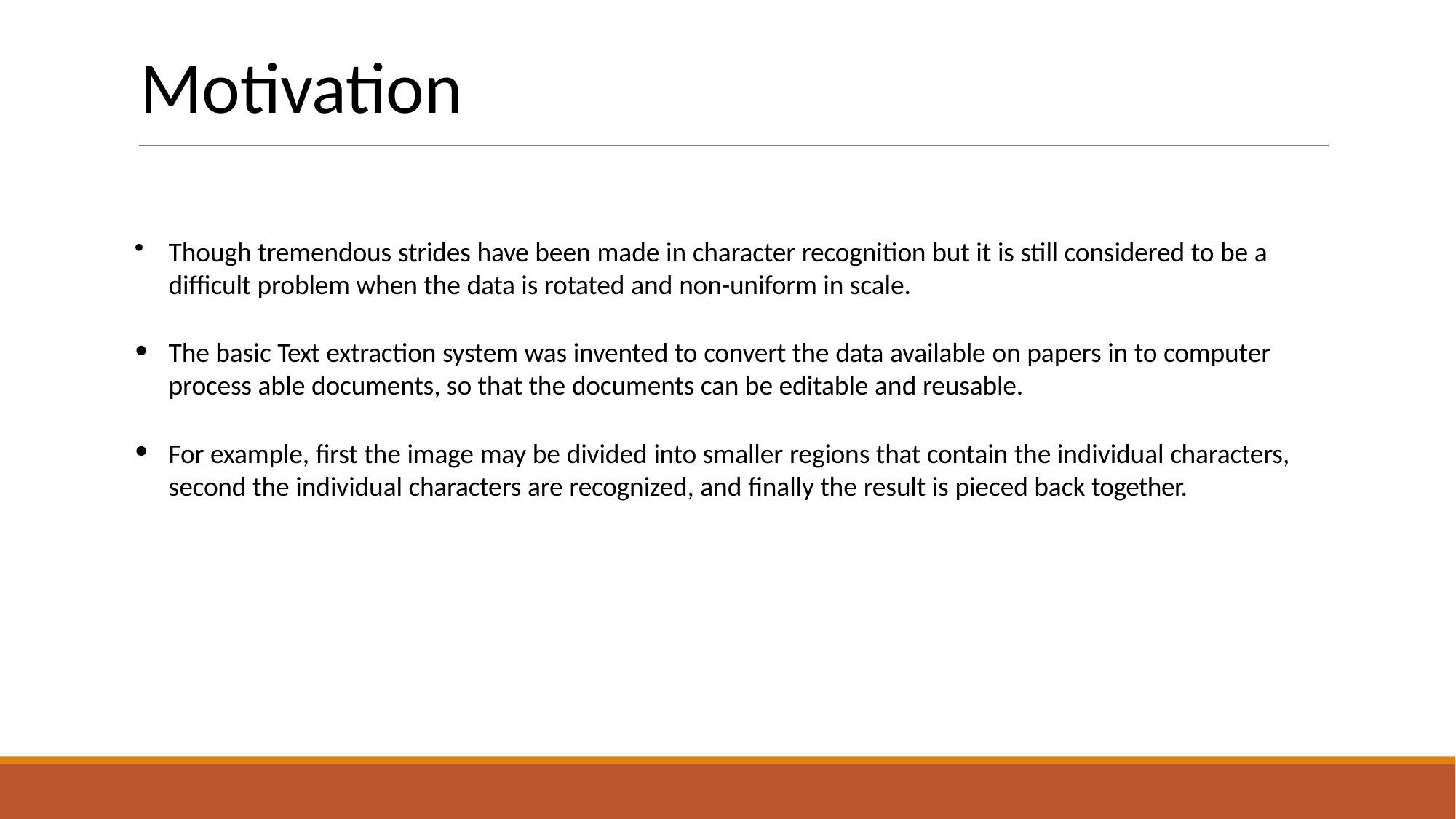

# Motivation

Though tremendous strides have been made in character recognition but it is still considered to be a  difficult problem when the data is rotated and non-uniform in scale.

The basic Text extraction system was invented to convert the data available on papers in to computer  process able documents, so that the documents can be editable and reusable.

For example, first the image may be divided into smaller regions that contain the individual characters,  second the individual characters are recognized, and finally the result is pieced back together.